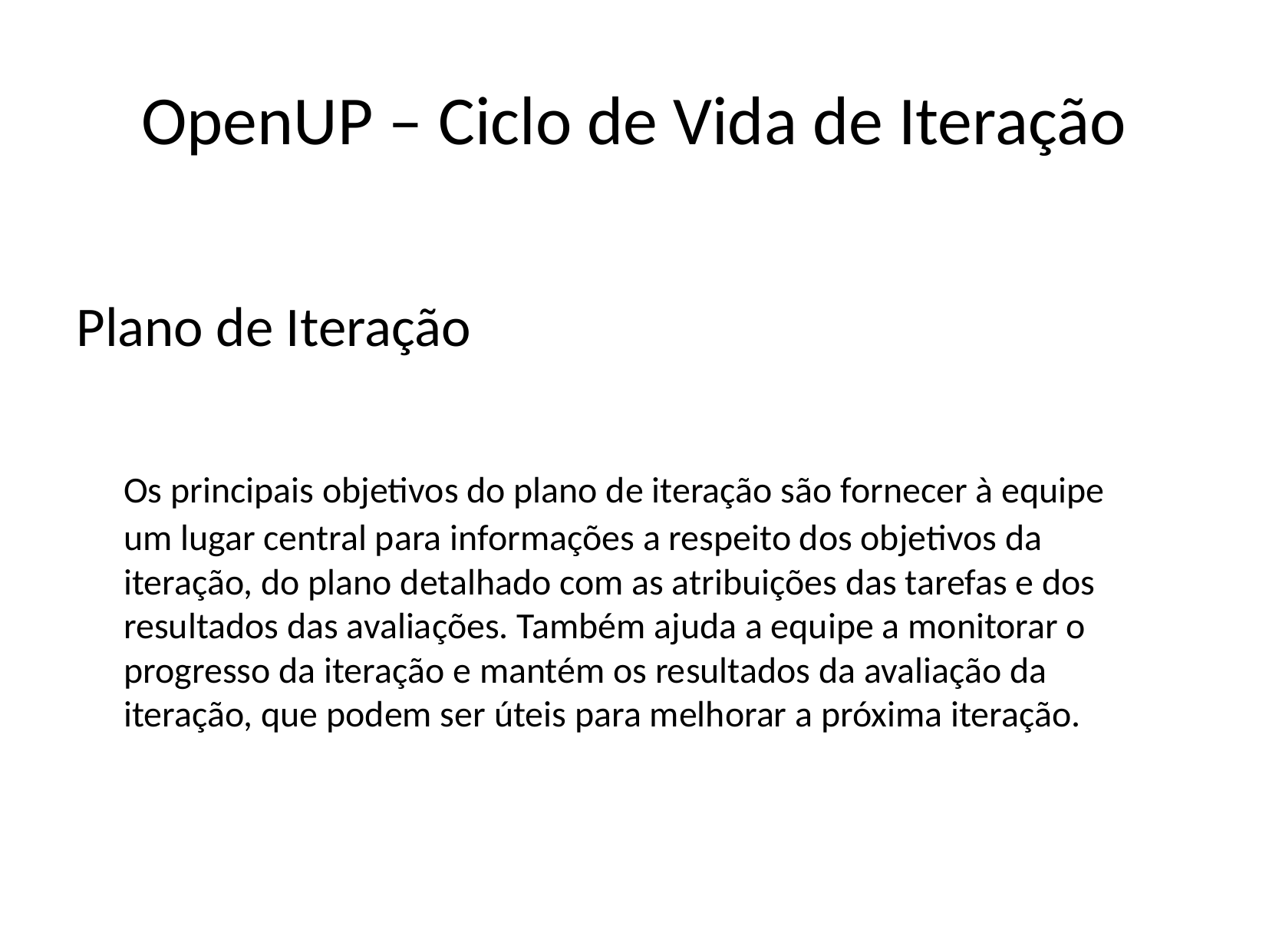

# OpenUP – Ciclo de Vida de Iteração

Plano de Iteração

	Os principais objetivos do plano de iteração são fornecer à equipe um lugar central para informações a respeito dos objetivos da iteração, do plano detalhado com as atribuições das tarefas e dos resultados das avaliações. Também ajuda a equipe a monitorar o progresso da iteração e mantém os resultados da avaliação da iteração, que podem ser úteis para melhorar a próxima iteração.